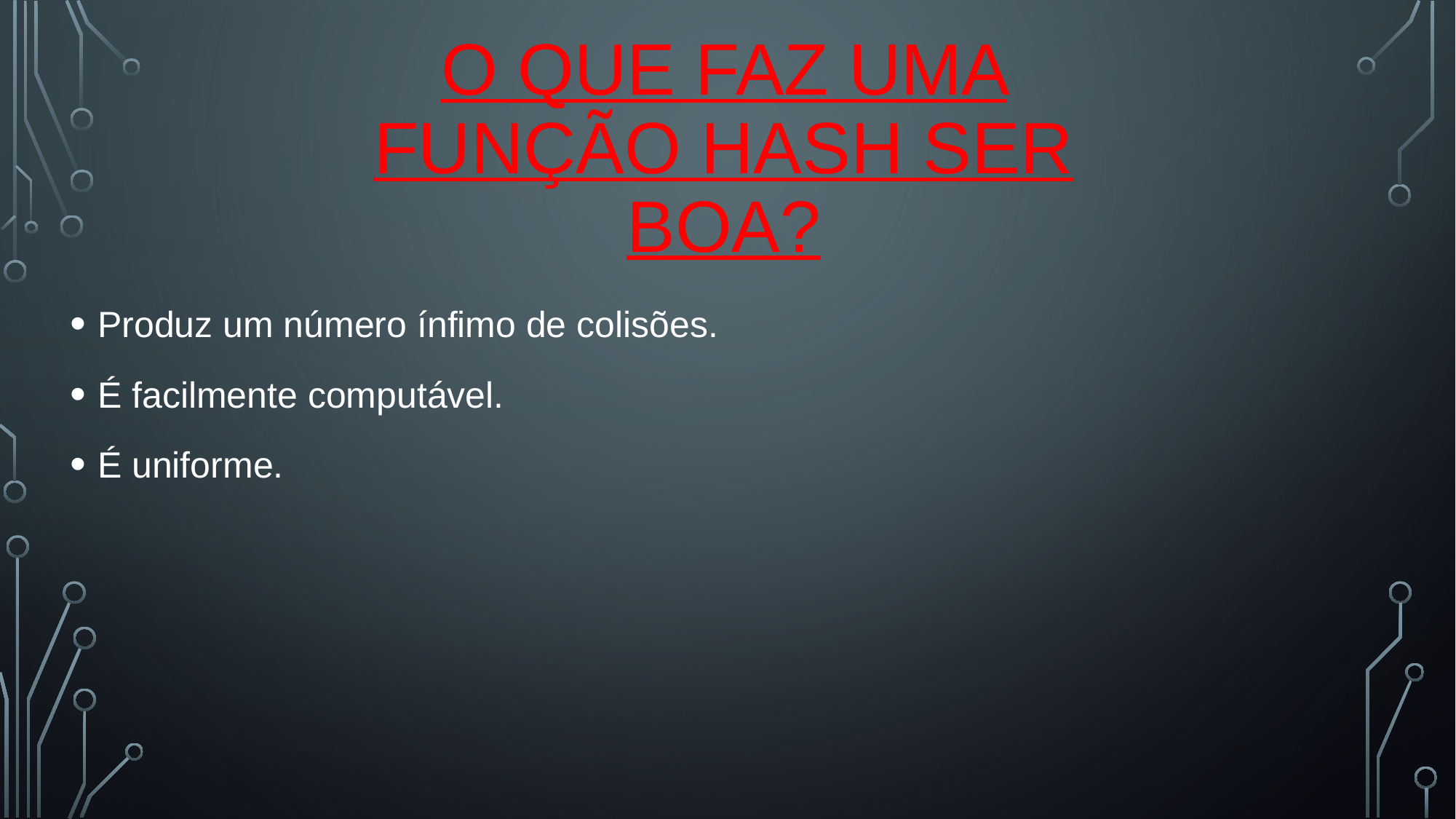

# O que faz uma função hash ser boa?
Produz um número ínfimo de colisões.
É facilmente computável.
É uniforme.